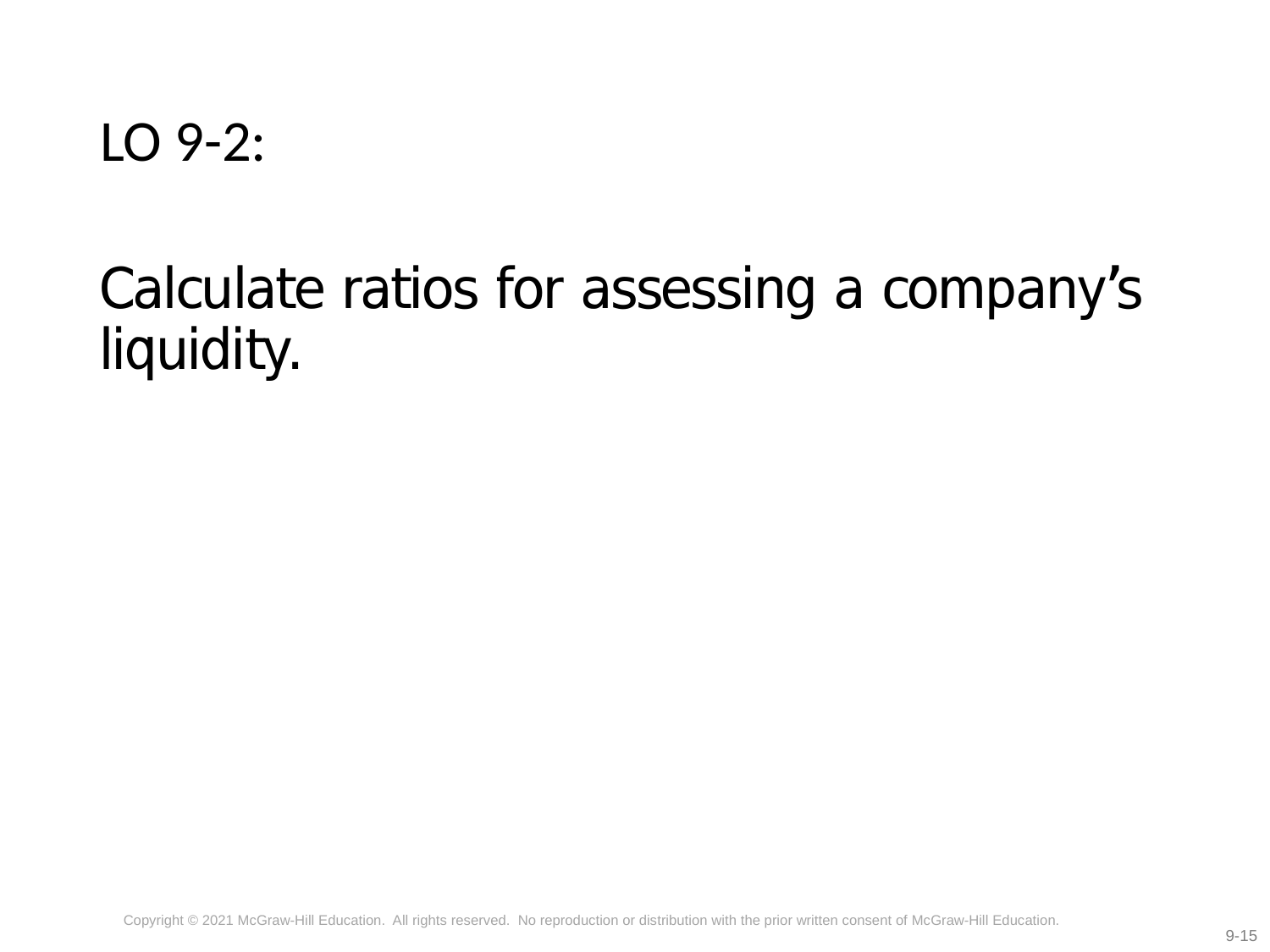

# LO 9-2:

Calculate ratios for assessing a company’s liquidity.